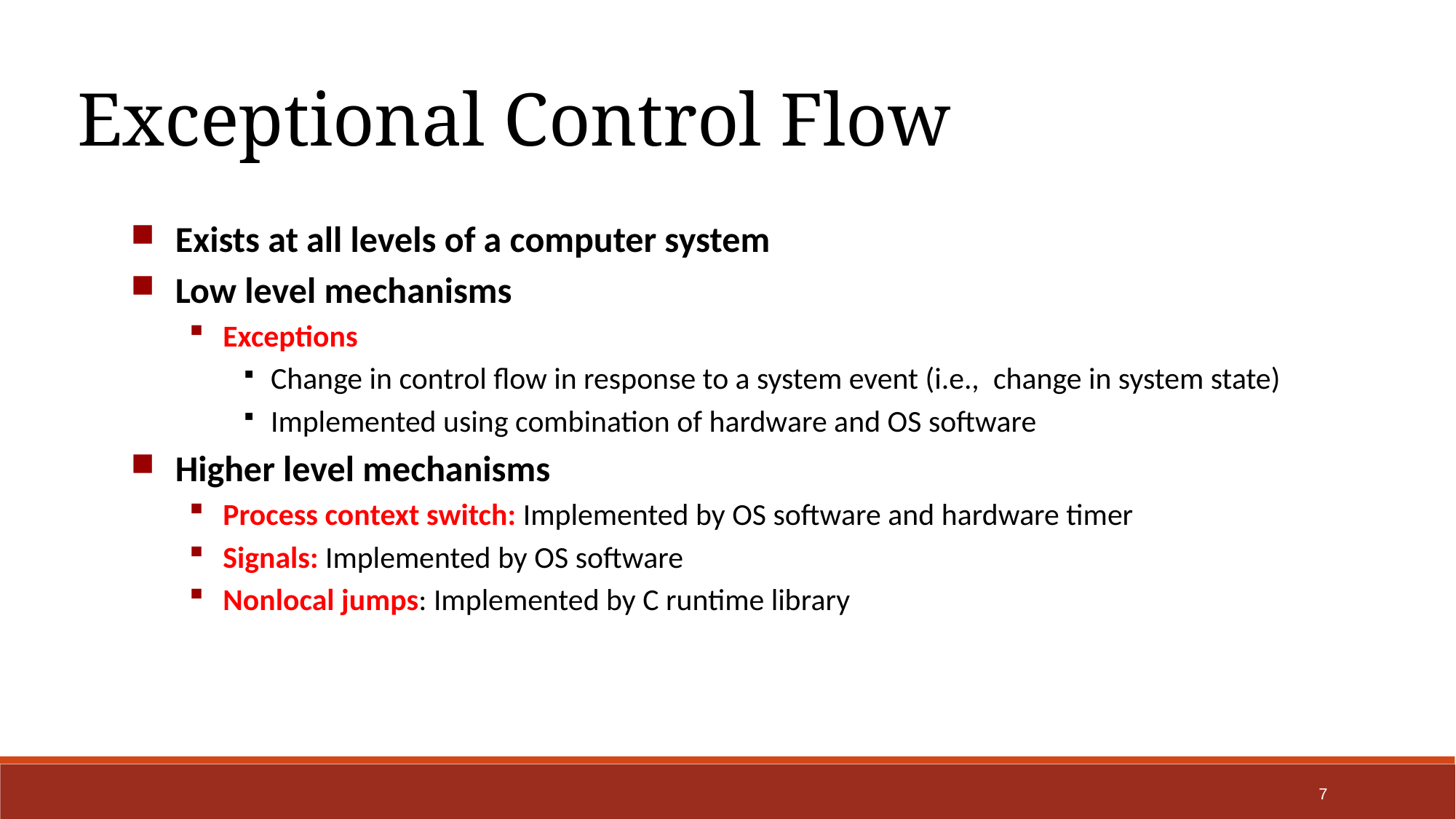

Exceptional Control Flow
Exists at all levels of a computer system
Low level mechanisms
Exceptions
Change in control flow in response to a system event (i.e.,  change in system state)
Implemented using combination of hardware and OS software
Higher level mechanisms
Process context switch: Implemented by OS software and hardware timer
Signals: Implemented by OS software
Nonlocal jumps: Implemented by C runtime library

7